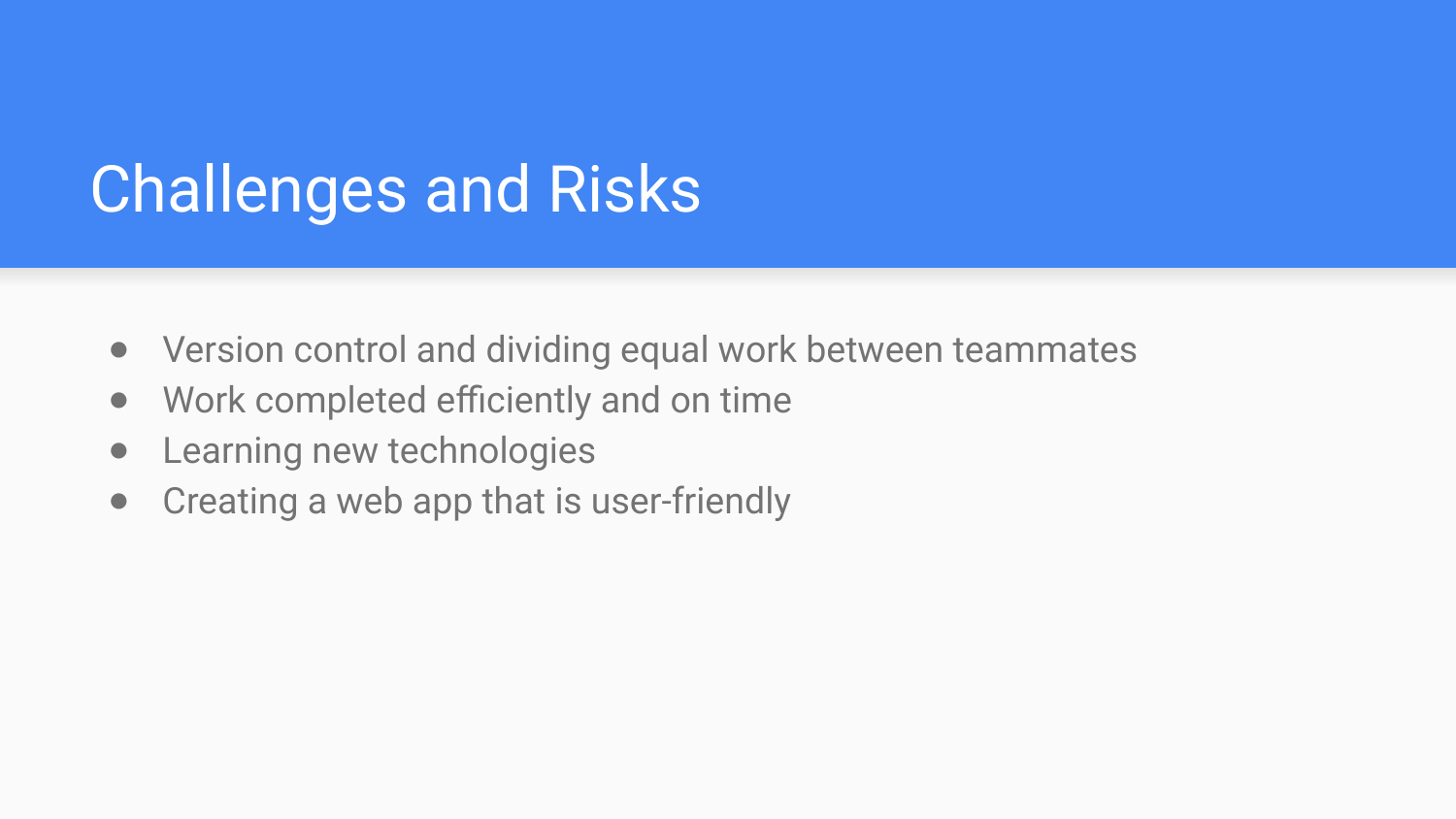

# Challenges and Risks
Version control and dividing equal work between teammates
Work completed efficiently and on time
Learning new technologies
Creating a web app that is user-friendly